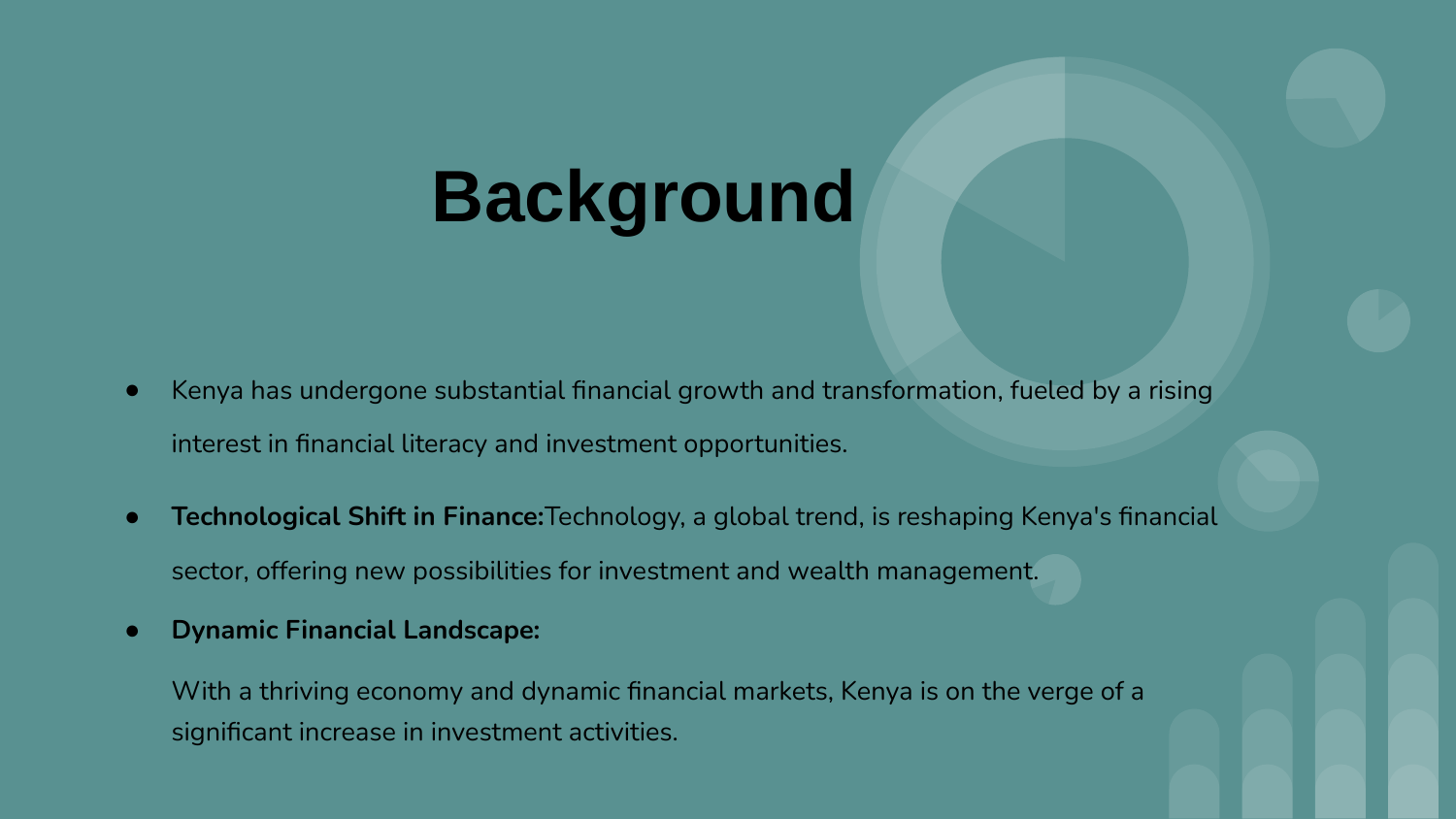

# Background

Kenya has undergone substantial financial growth and transformation, fueled by a rising interest in financial literacy and investment opportunities.
Technological Shift in Finance:Technology, a global trend, is reshaping Kenya's financial sector, offering new possibilities for investment and wealth management.
Dynamic Financial Landscape:
With a thriving economy and dynamic financial markets, Kenya is on the verge of a significant increase in investment activities.